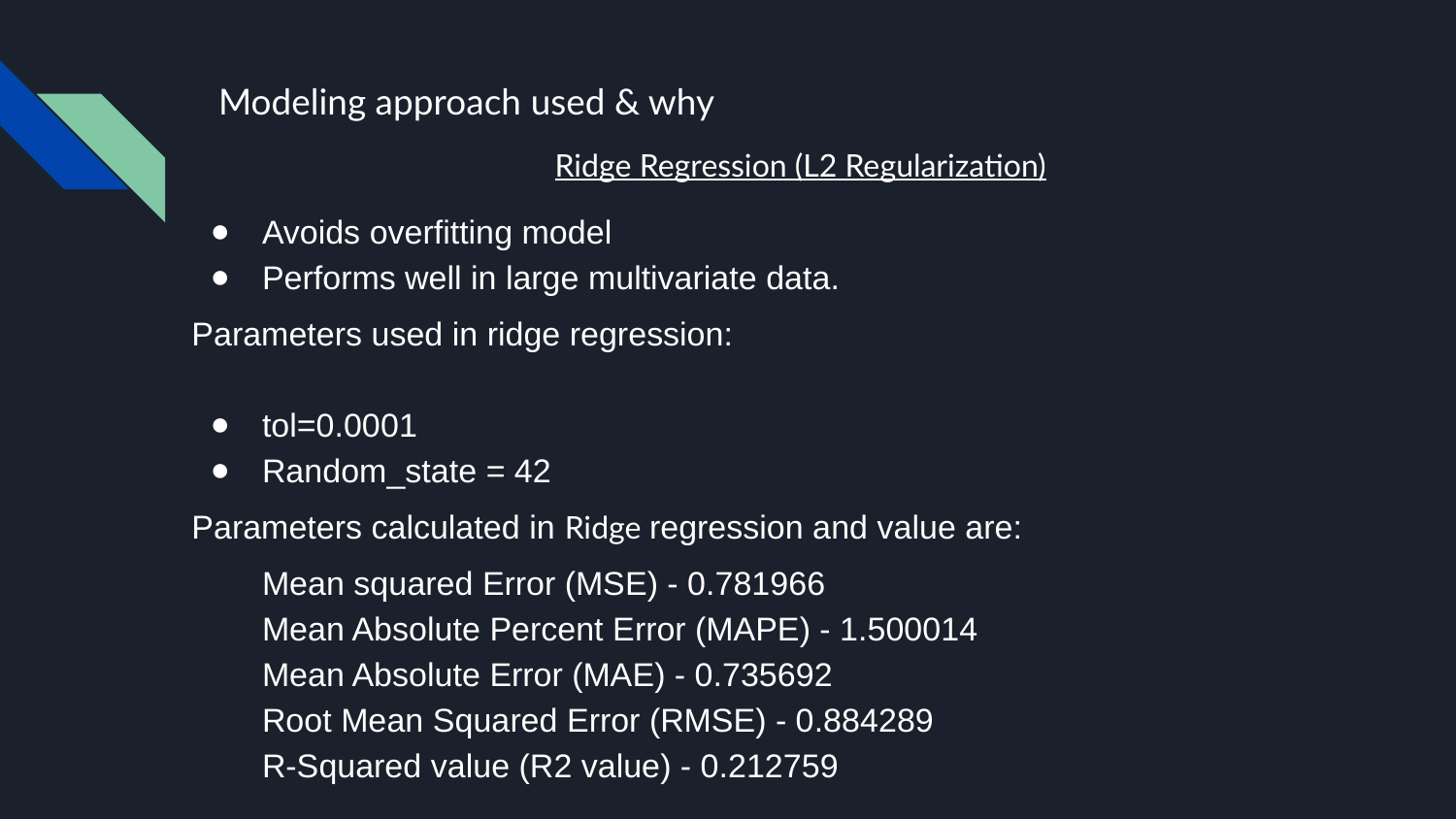

# Modeling approach used & why
Ridge Regression (L2 Regularization)

Avoids overfitting model
Performs well in large multivariate data.
Parameters used in ridge regression:

tol=0.0001
Random_state = 42
Parameters calculated in Ridge regression and value are:
Mean squared Error (MSE) - 0.781966
Mean Absolute Percent Error (MAPE) - 1.500014
Mean Absolute Error (MAE) - 0.735692
Root Mean Squared Error (RMSE) - 0.884289
R-Squared value (R2 value) - 0.212759